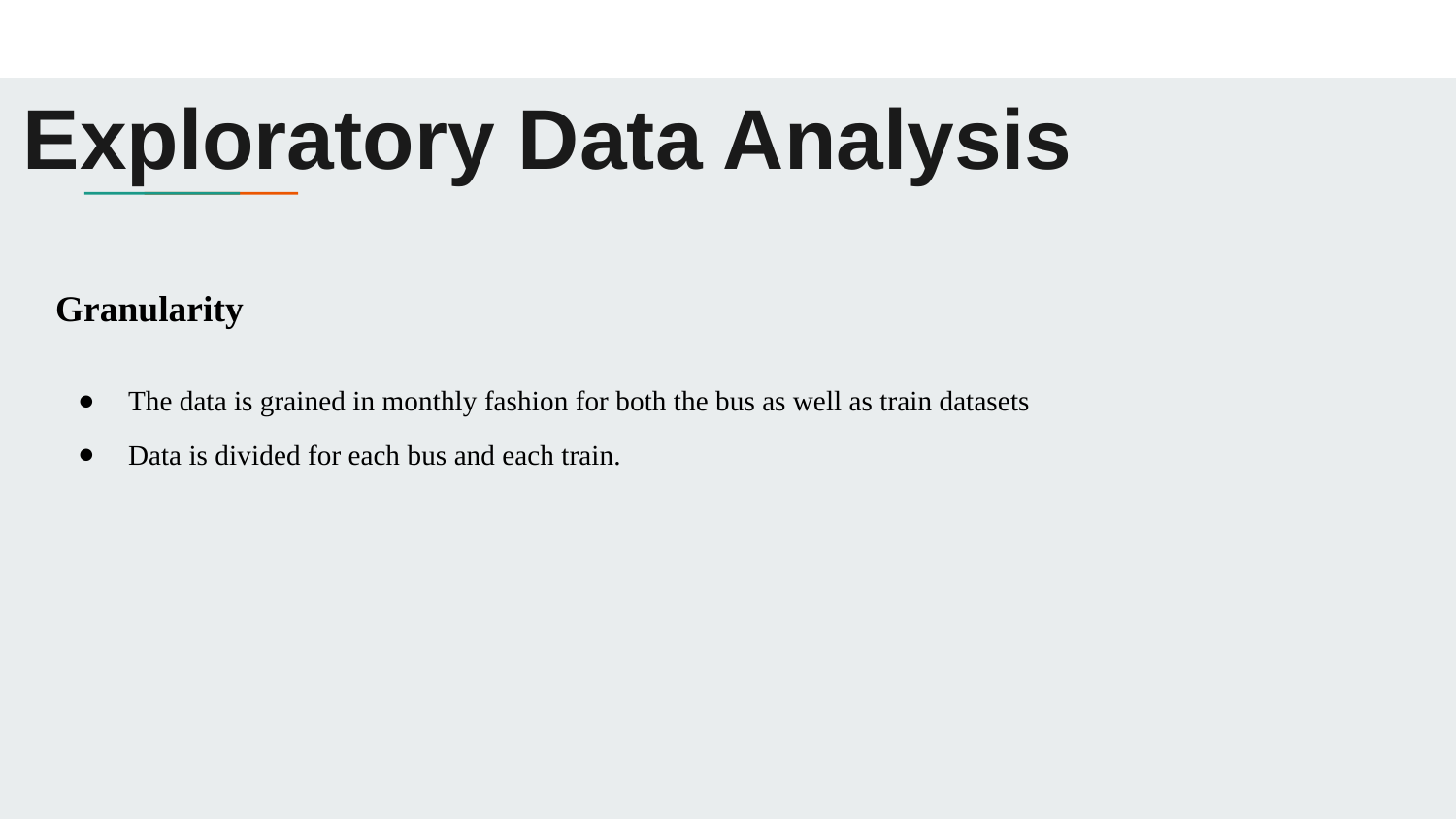

# Exploratory Data Analysis
Granularity

The data is grained in monthly fashion for both the bus as well as train datasets
Data is divided for each bus and each train.